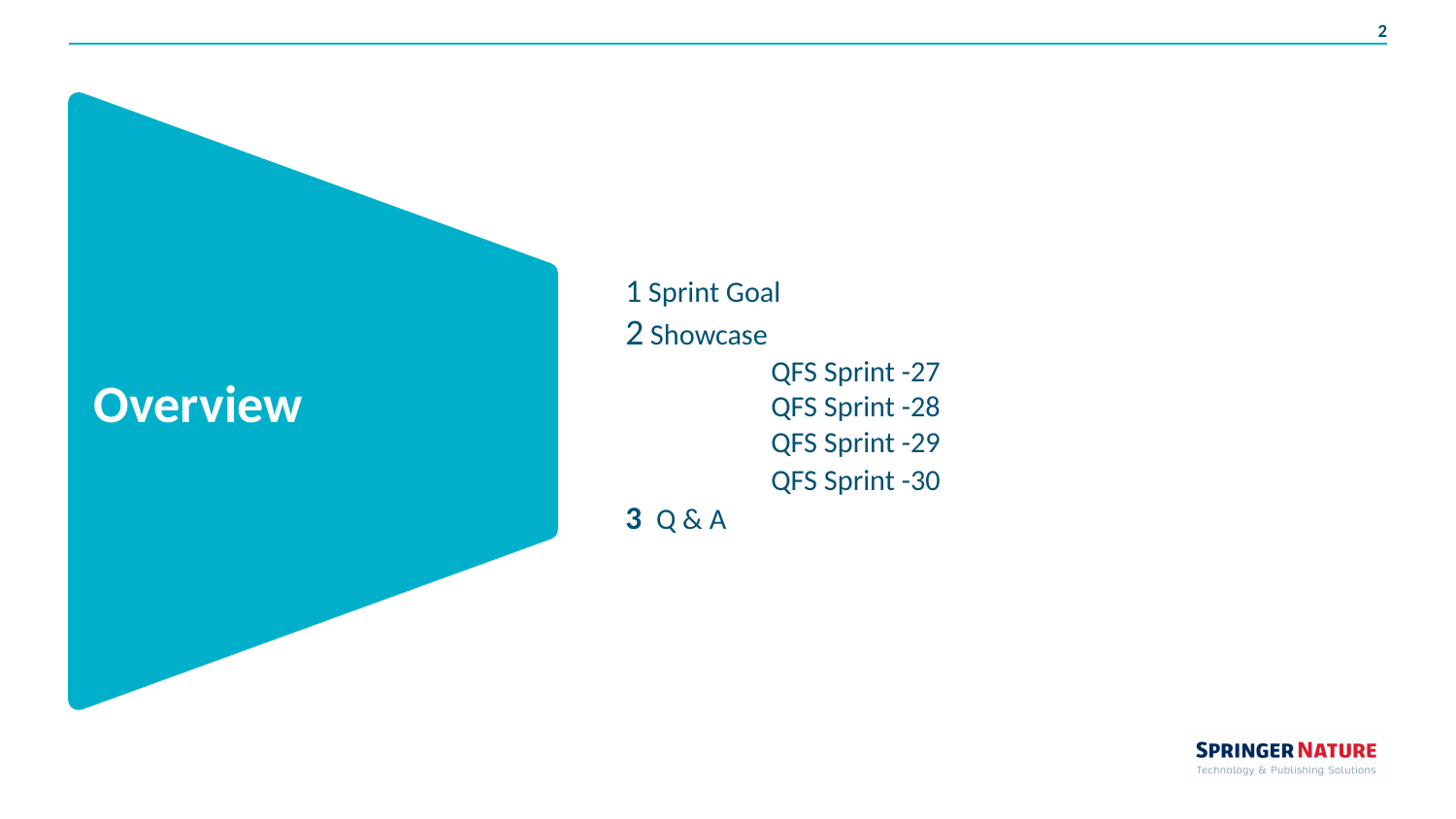

1 Sprint Goal
2 Showcase
	QFS Sprint -27
	QFS Sprint -28
	QFS Sprint -29
	QFS Sprint -30
3  Q & A
Overview